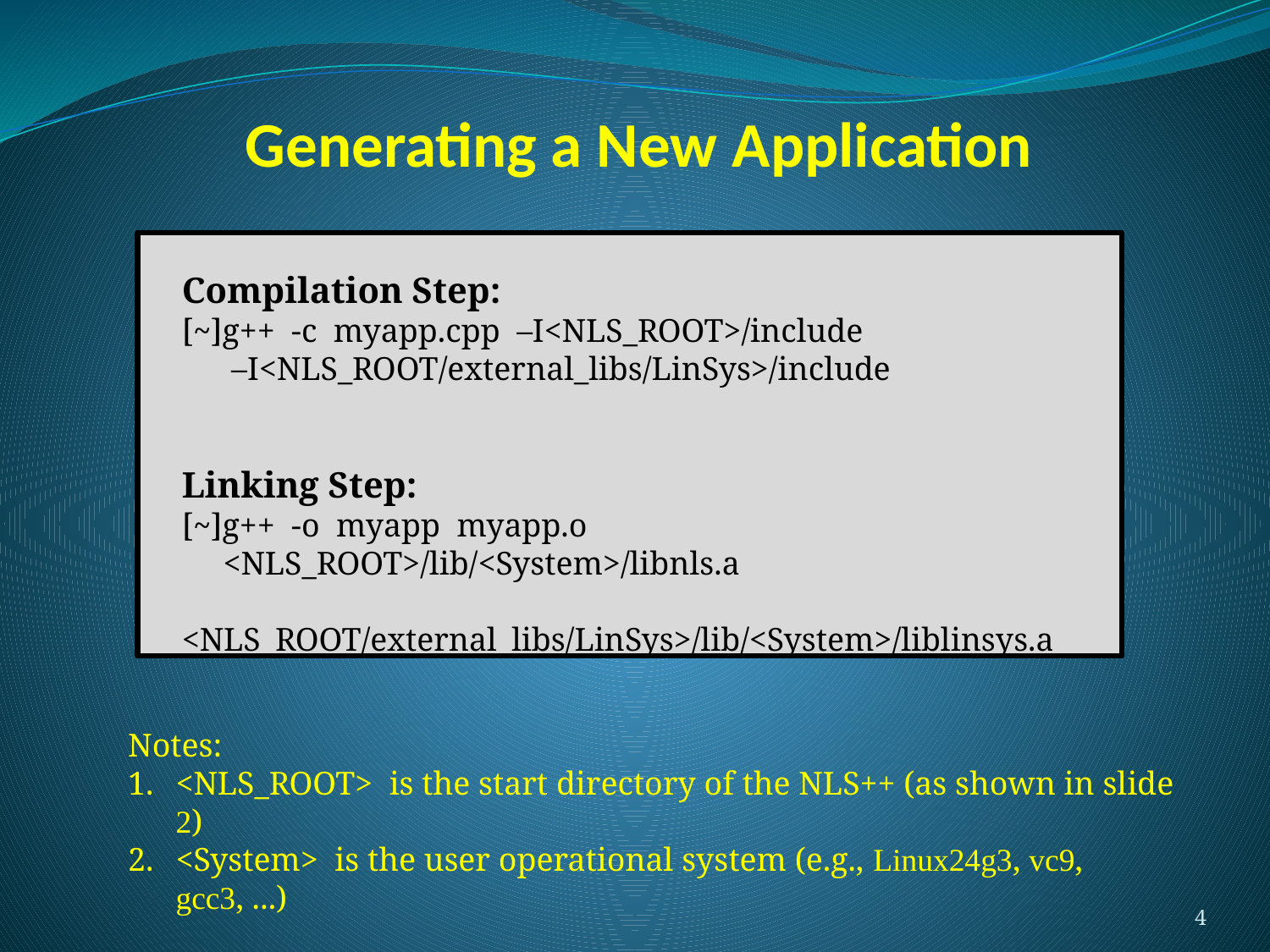

# Generating a New Application

Compilation Step:
[~]g++  -c  myapp.cpp  –I<NLS_ROOT>/include
      –I<NLS_ROOT/external_libs/LinSys>/include

Linking Step:
[~]g++  -o  myapp  myapp.o
     <NLS_ROOT>/lib/<System>/libnls.a
     <NLS_ROOT/external_libs/LinSys>/lib/<System>/liblinsys.a
Notes:
<NLS_ROOT>  is the start directory of the NLS++ (as shown in slide 2)
<System>  is the user operational system (e.g., Linux24g3, vc9, gcc3, ...)
4